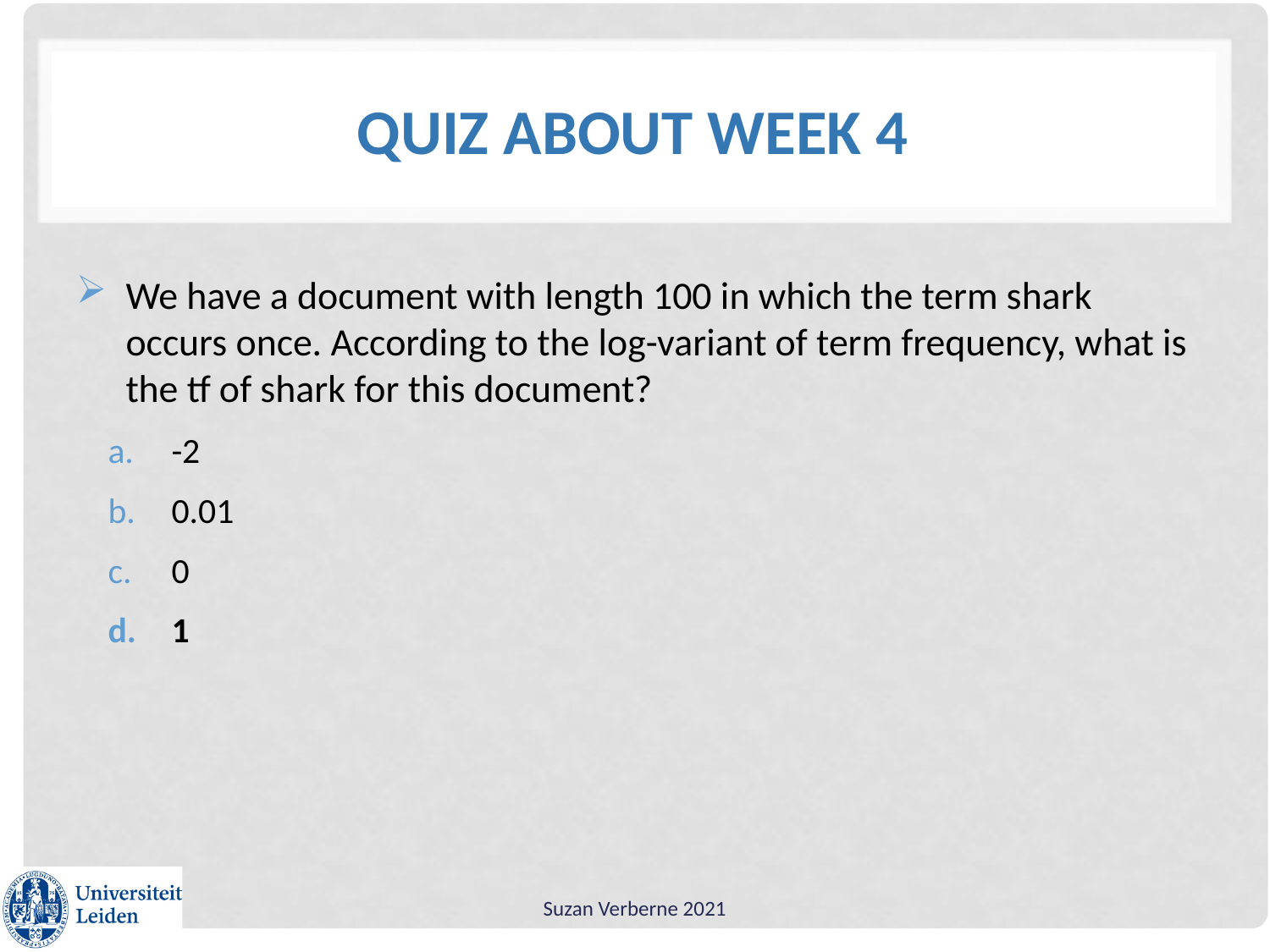

# Quiz about week 4
We have a document with length 100 in which the term shark occurs once. According to the log-variant of term frequency, what is the tf of shark for this document?
-2
0.01
0
1
Suzan Verberne 2021